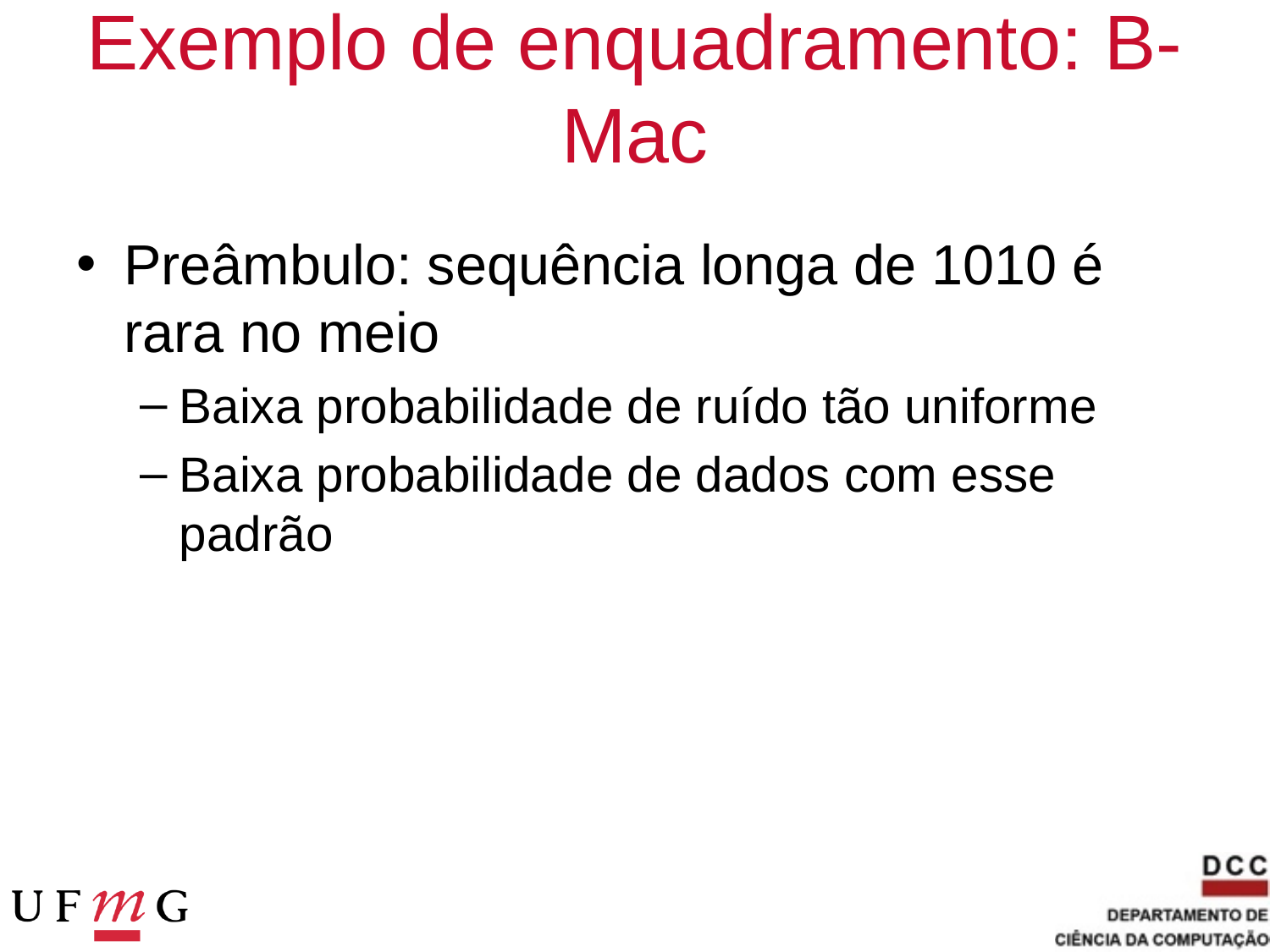

# Exemplo de enquadramento: B-Mac
Preâmbulo: sequência longa de 1010 é rara no meio
Baixa probabilidade de ruído tão uniforme
Baixa probabilidade de dados com esse padrão